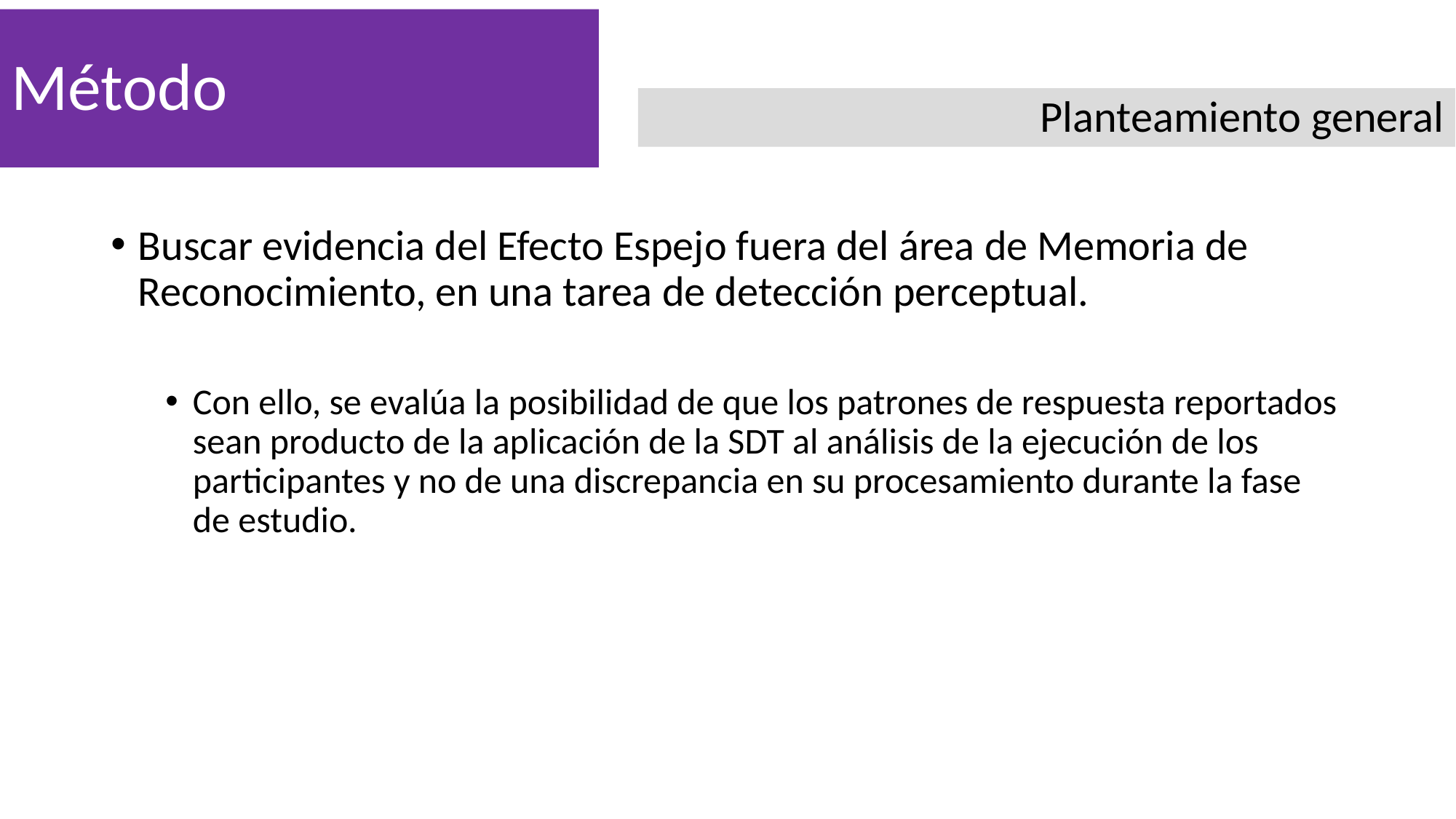

# Método
Planteamiento general
Buscar evidencia del Efecto Espejo fuera del área de Memoria de Reconocimiento, en una tarea de detección perceptual.

Con ello, se evalúa la posibilidad de que los patrones de respuesta reportados sean producto de la aplicación de la SDT al análisis de la ejecución de los participantes y no de una discrepancia en su procesamiento durante la fase de estudio.